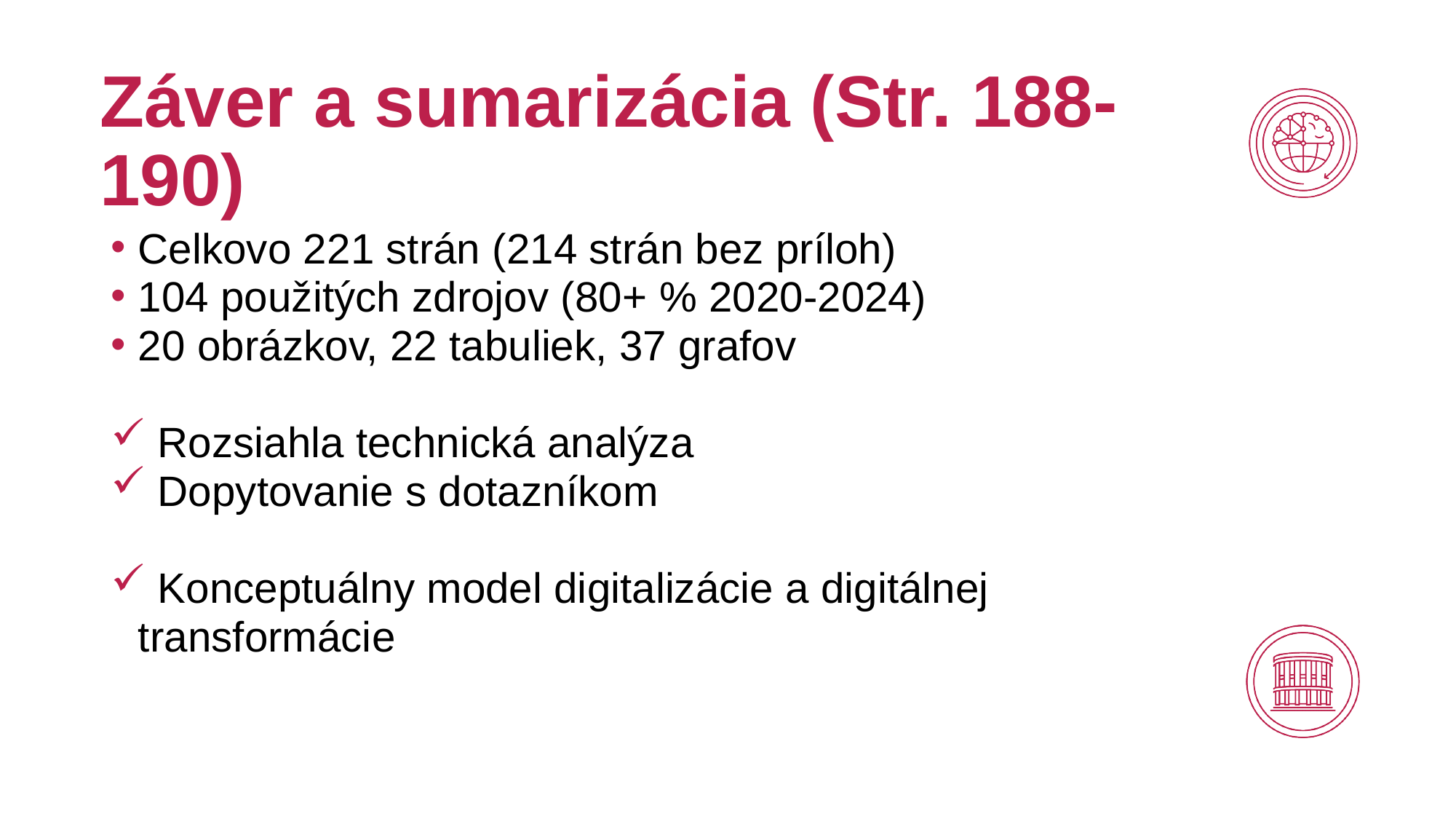

# Záver a sumarizácia (Str. 188-190)
Celkovo 221 strán (214 strán bez príloh)
104 použitých zdrojov (80+ % 2020-2024)
20 obrázkov, 22 tabuliek, 37 grafov

 Rozsiahla technická analýza
 Dopytovanie s dotazníkom

 Konceptuálny model digitalizácie a digitálnej transformácie